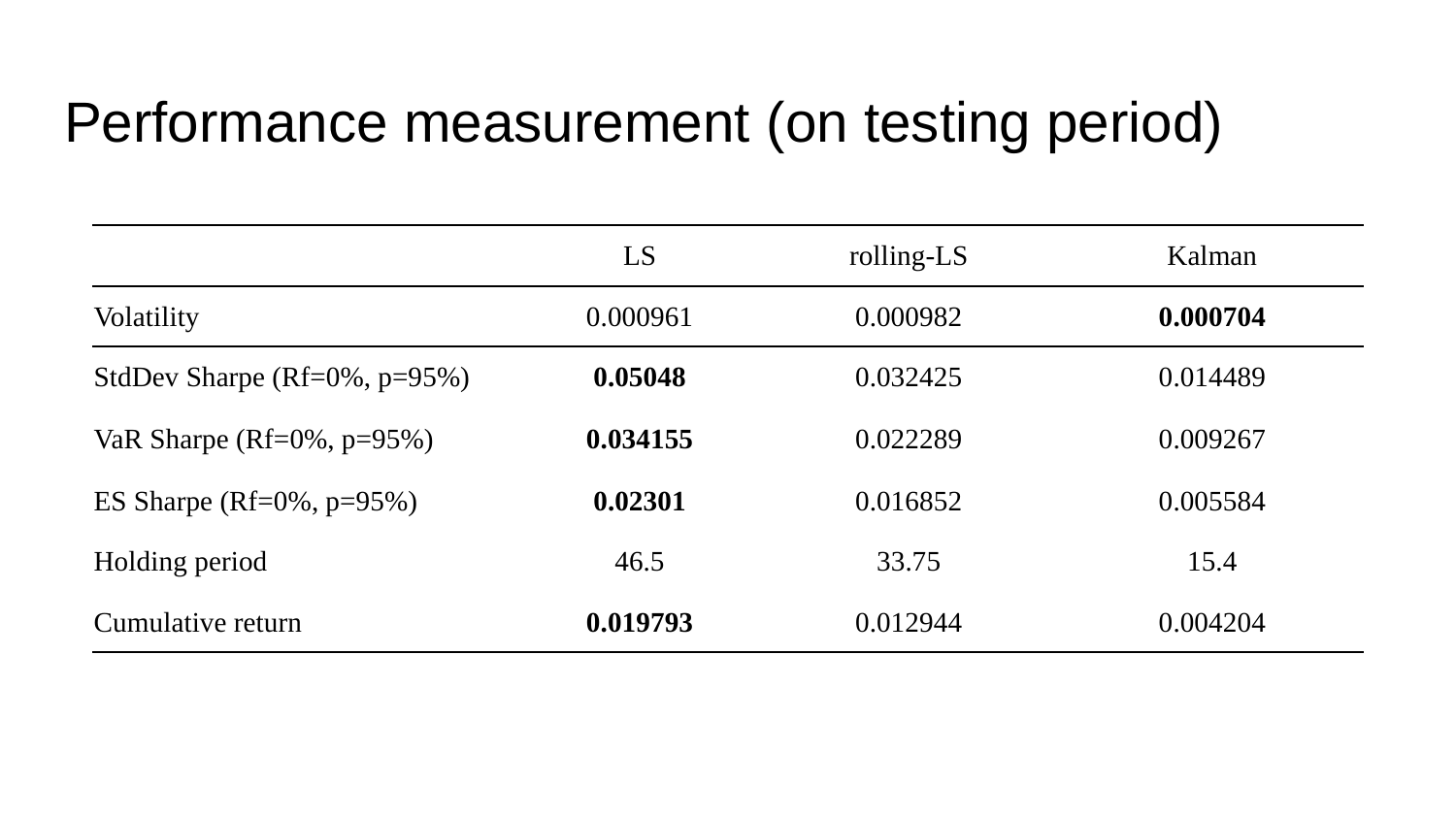

# Performance measurement (on testing period)
|  | LS | rolling-LS | Kalman |
| --- | --- | --- | --- |
| Volatility | 0.000961 | 0.000982 | 0.000704 |
| StdDev Sharpe (Rf=0%, p=95%) | 0.05048 | 0.032425 | 0.014489 |
| VaR Sharpe (Rf=0%, p=95%) | 0.034155 | 0.022289 | 0.009267 |
| ES Sharpe (Rf=0%, p=95%) | 0.02301 | 0.016852 | 0.005584 |
| Holding period | 46.5 | 33.75 | 15.4 |
| Cumulative return | 0.019793 | 0.012944 | 0.004204 |